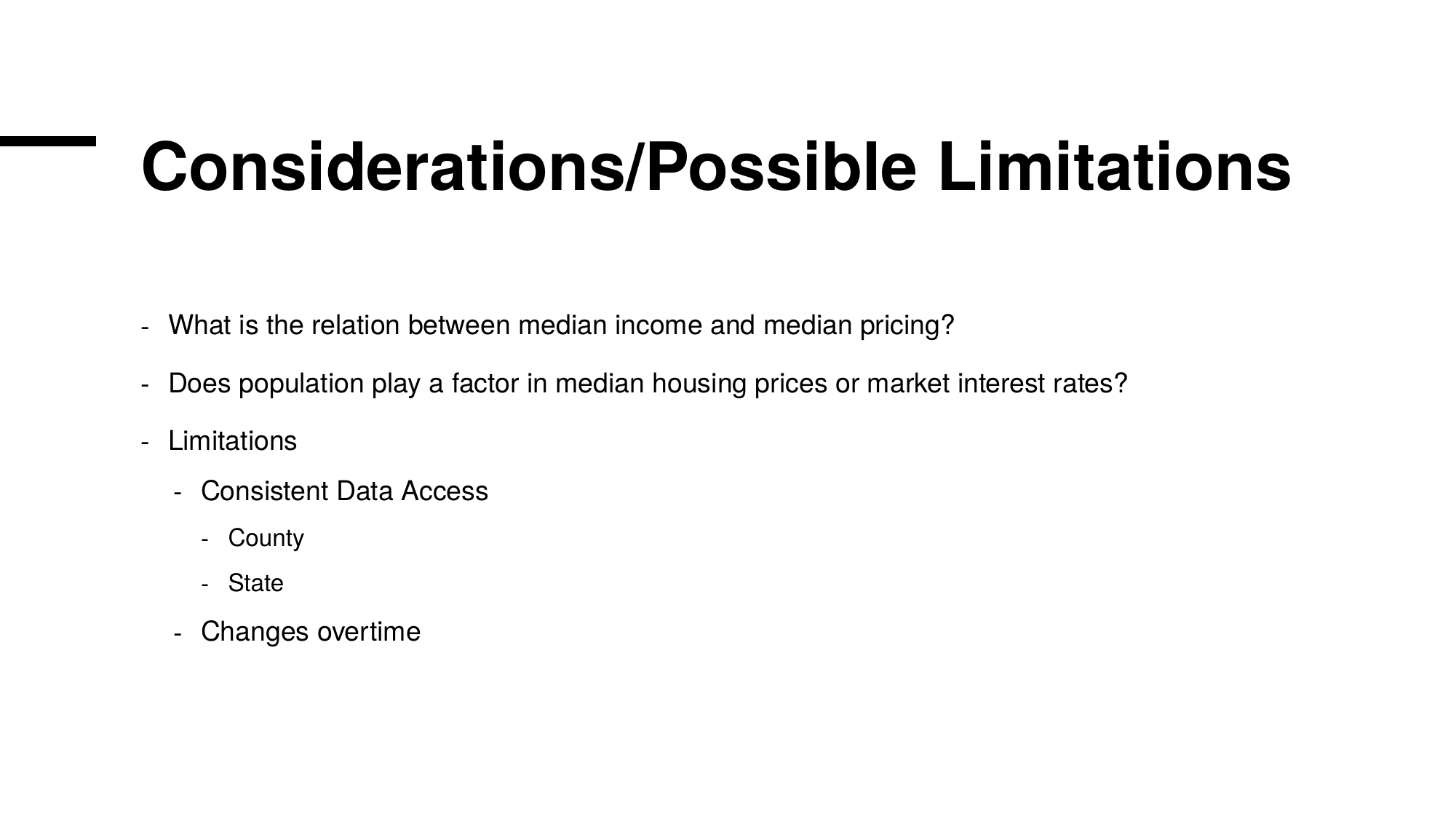

# Considerations/Possible Limitations
What is the relation between median income and median pricing?
Does population play a factor in median housing prices or market interest rates?
Limitations
Consistent Data Access
County
State
Changes overtime